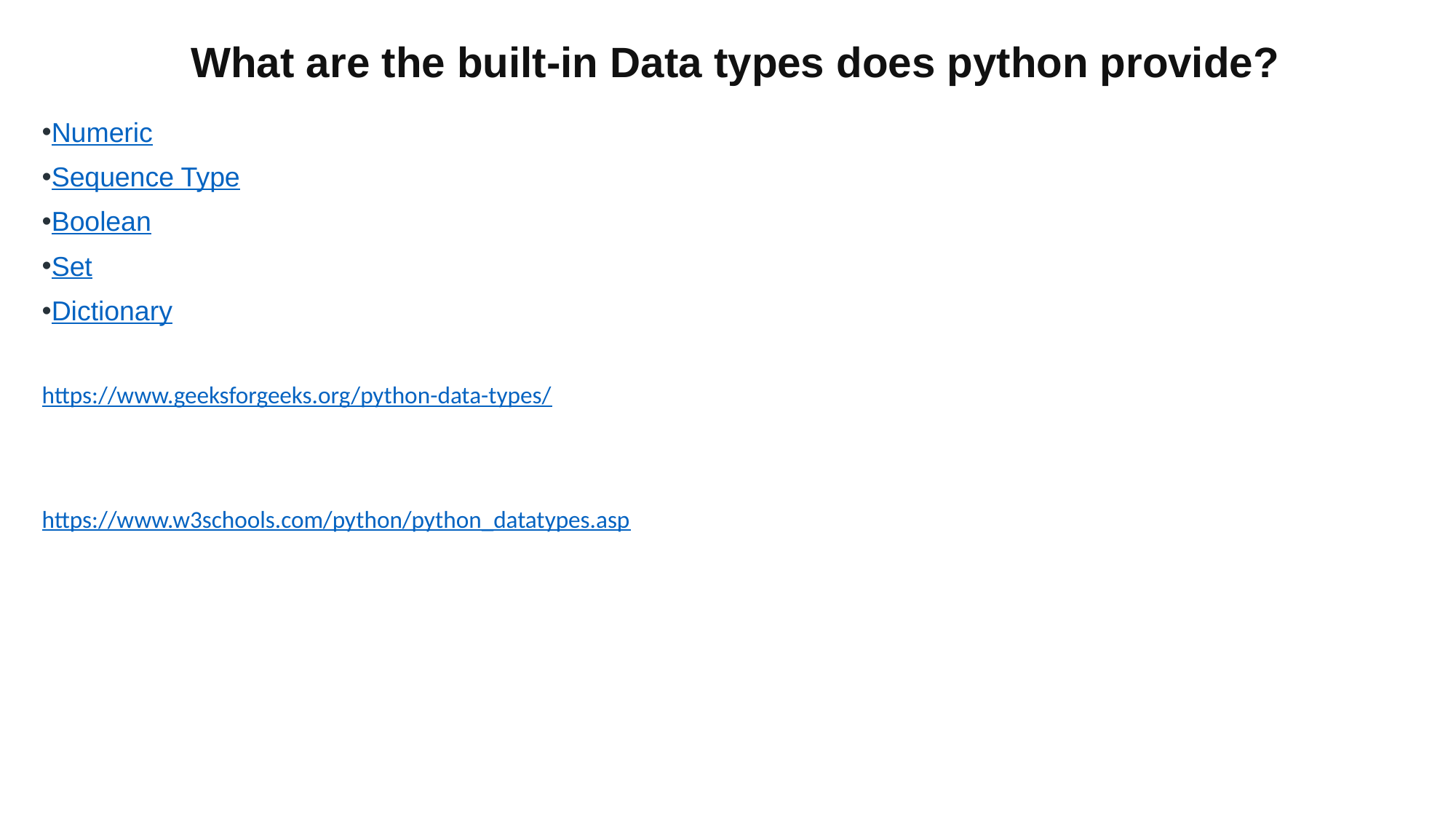

# What are the built-in Data types does python provide?
Numeric
Sequence Type
Boolean
Set
Dictionary

https://www.geeksforgeeks.org/python-data-types/

https://www.w3schools.com/python/python_datatypes.asp